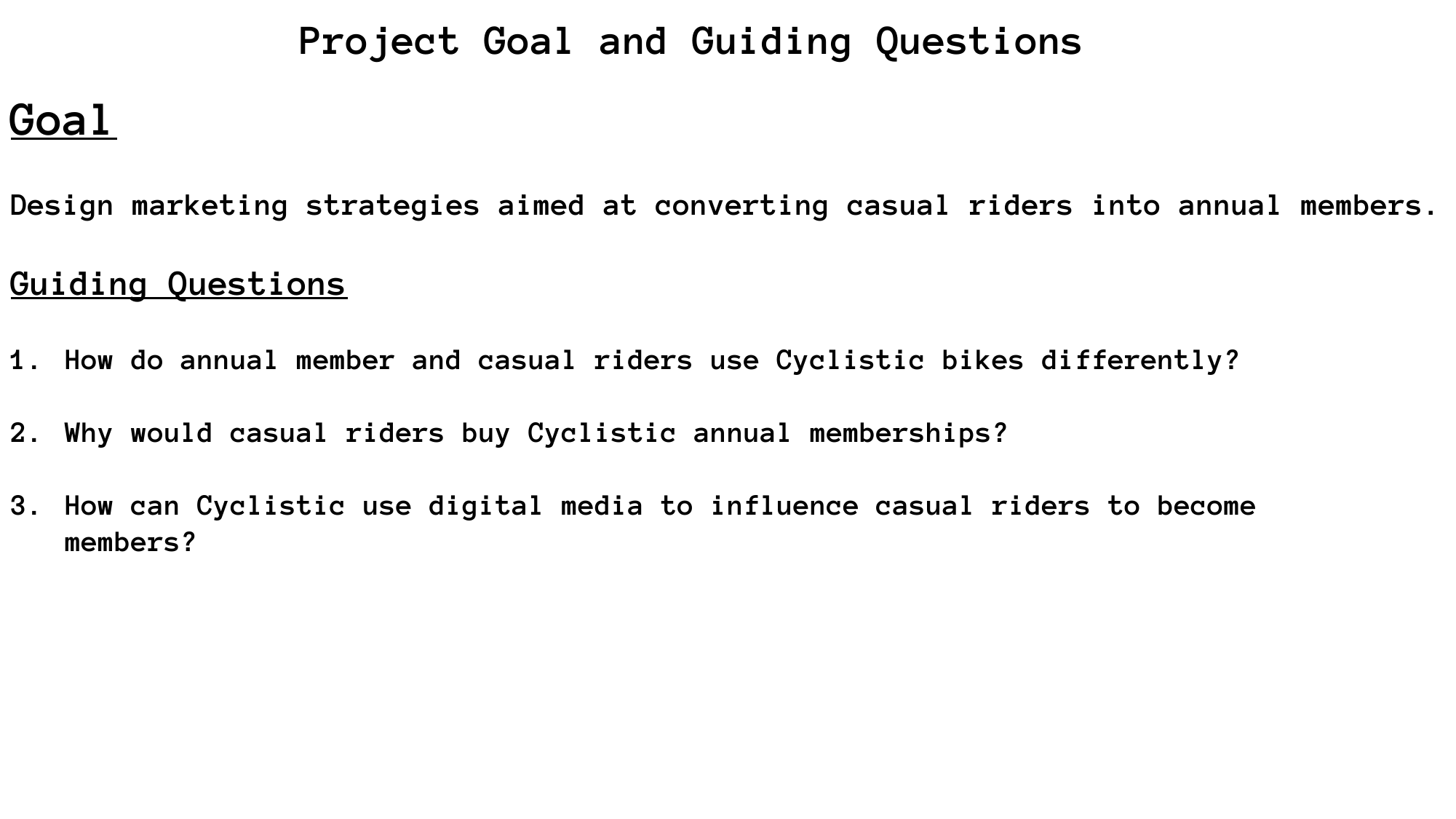

Project Goal and Guiding Questions
Goal
Design marketing strategies aimed at converting casual riders into annual members.
Guiding Questions

How do annual member and casual riders use Cyclistic bikes differently?

Why would casual riders buy Cyclistic annual memberships?

How can Cyclistic use digital media to influence casual riders to become members?